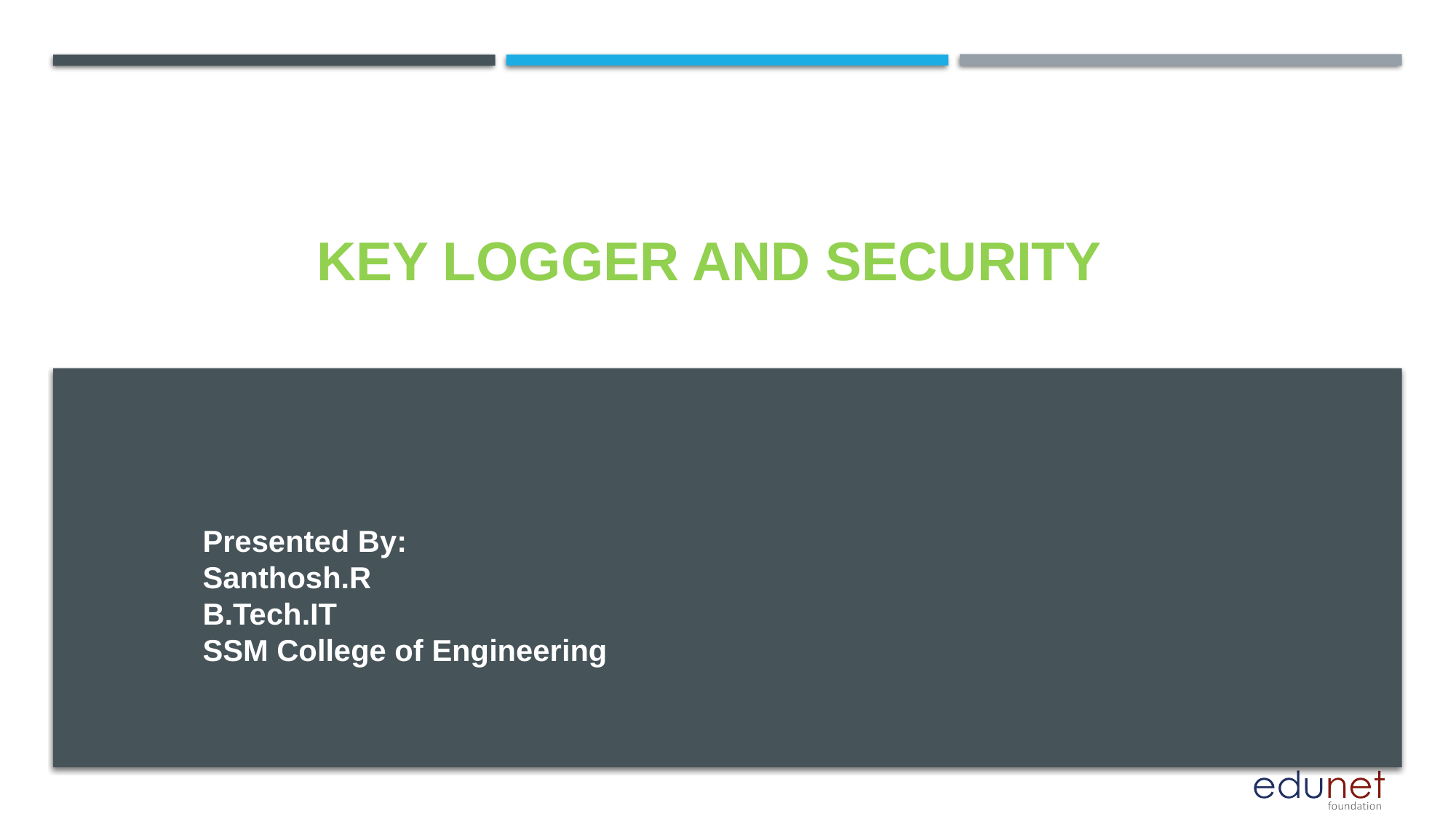

# KEY LOGGER AND SECURITY
Presented By:
Santhosh.R
B.Tech.IT
SSM College of Engineering